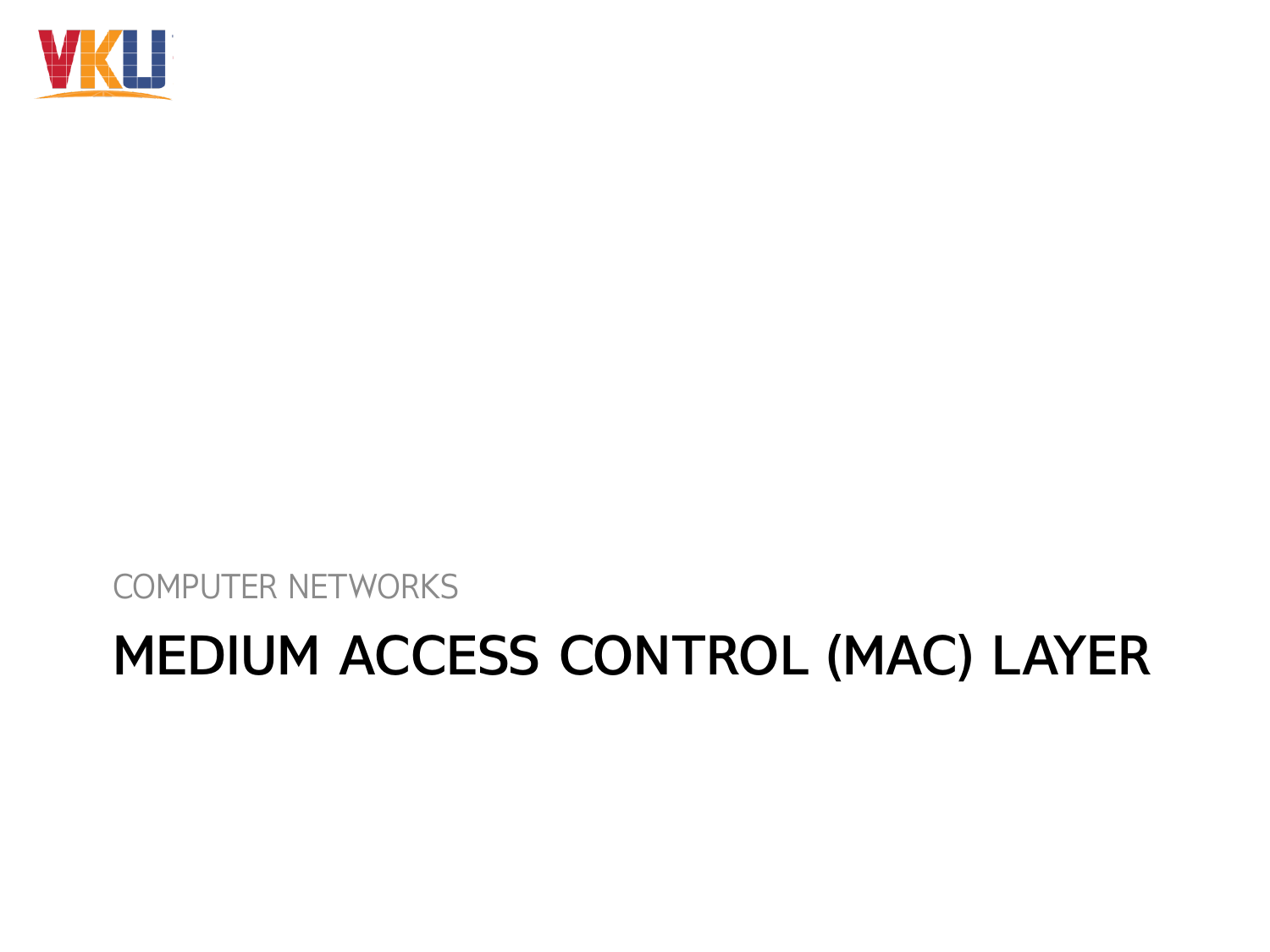

COMPUTER NETWORKS
# Medium Access Control (MAC) LAYER